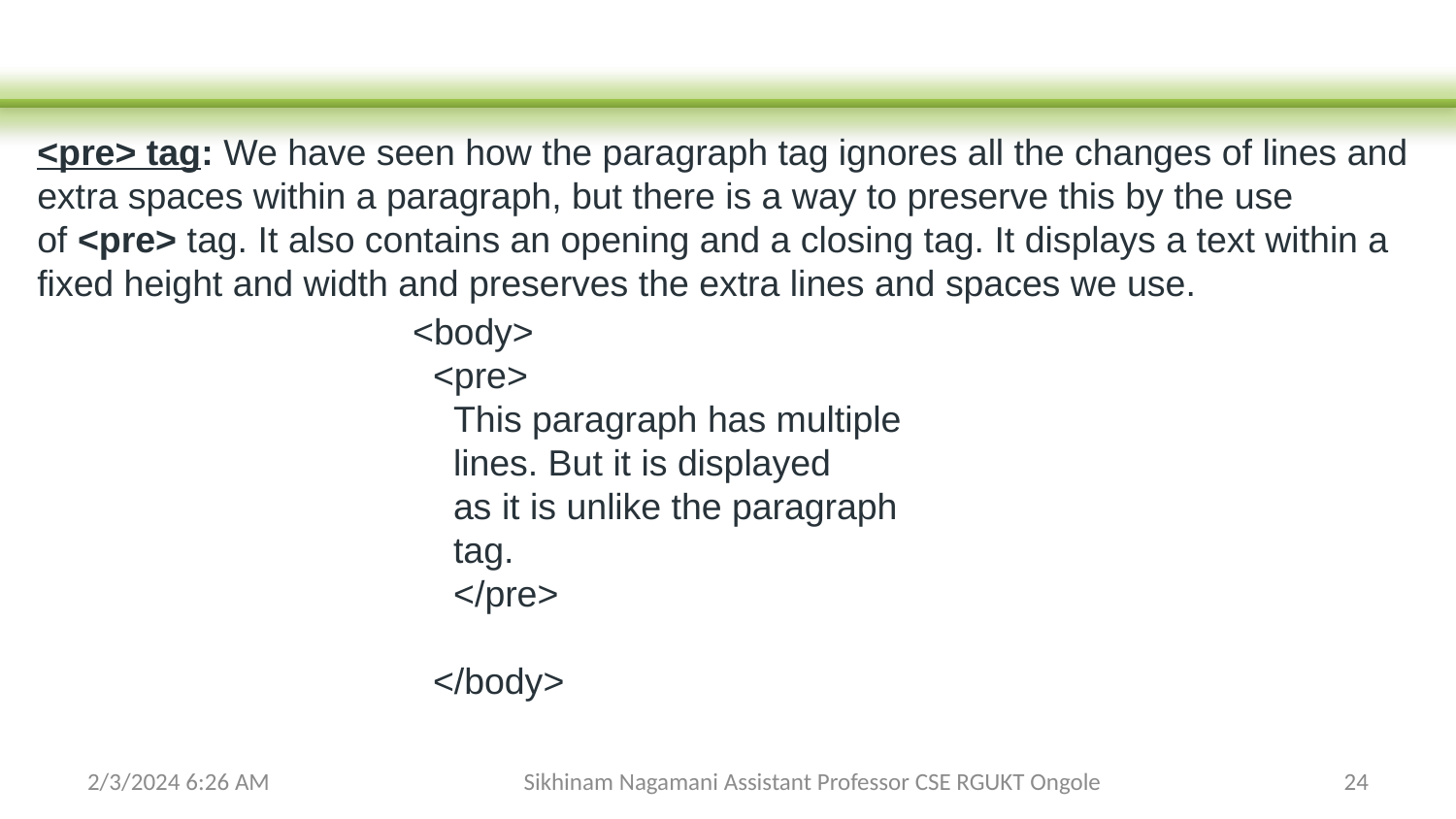

<pre> tag: We have seen how the paragraph tag ignores all the changes of lines and extra spaces within a paragraph, but there is a way to preserve this by the use of <pre> tag. It also contains an opening and a closing tag. It displays a text within a fixed height and width and preserves the extra lines and spaces we use.
<body>
  <pre>
    This paragraph has multiple
    lines. But it is displayed
    as it is unlike the paragraph
    tag.
    </pre>

  </body>
2/3/2024 6:26 AM
Sikhinam Nagamani Assistant Professor CSE RGUKT Ongole
24